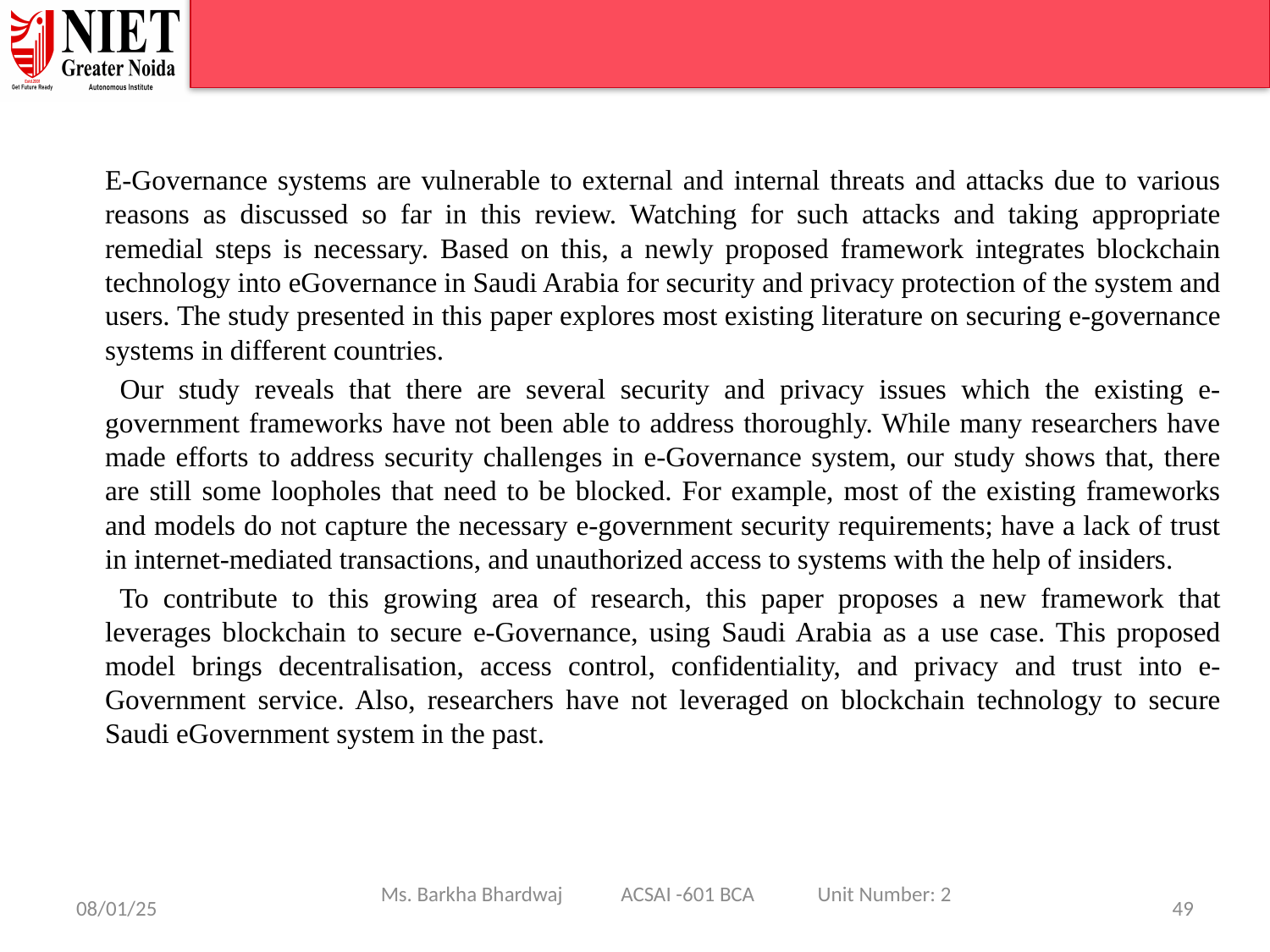

E-Governance systems are vulnerable to external and internal threats and attacks due to various reasons as discussed so far in this review. Watching for such attacks and taking appropriate remedial steps is necessary. Based on this, a newly proposed framework integrates blockchain technology into eGovernance in Saudi Arabia for security and privacy protection of the system and users. The study presented in this paper explores most existing literature on securing e-governance systems in different countries.
 Our study reveals that there are several security and privacy issues which the existing e-government frameworks have not been able to address thoroughly. While many researchers have made efforts to address security challenges in e-Governance system, our study shows that, there are still some loopholes that need to be blocked. For example, most of the existing frameworks and models do not capture the necessary e-government security requirements; have a lack of trust in internet-mediated transactions, and unauthorized access to systems with the help of insiders.
 To contribute to this growing area of research, this paper proposes a new framework that leverages blockchain to secure e-Governance, using Saudi Arabia as a use case. This proposed model brings decentralisation, access control, confidentiality, and privacy and trust into e-Government service. Also, researchers have not leveraged on blockchain technology to secure Saudi eGovernment system in the past.
Ms. Barkha Bhardwaj            ACSAI -601 BCA             Unit Number: 2
08/01/25
49